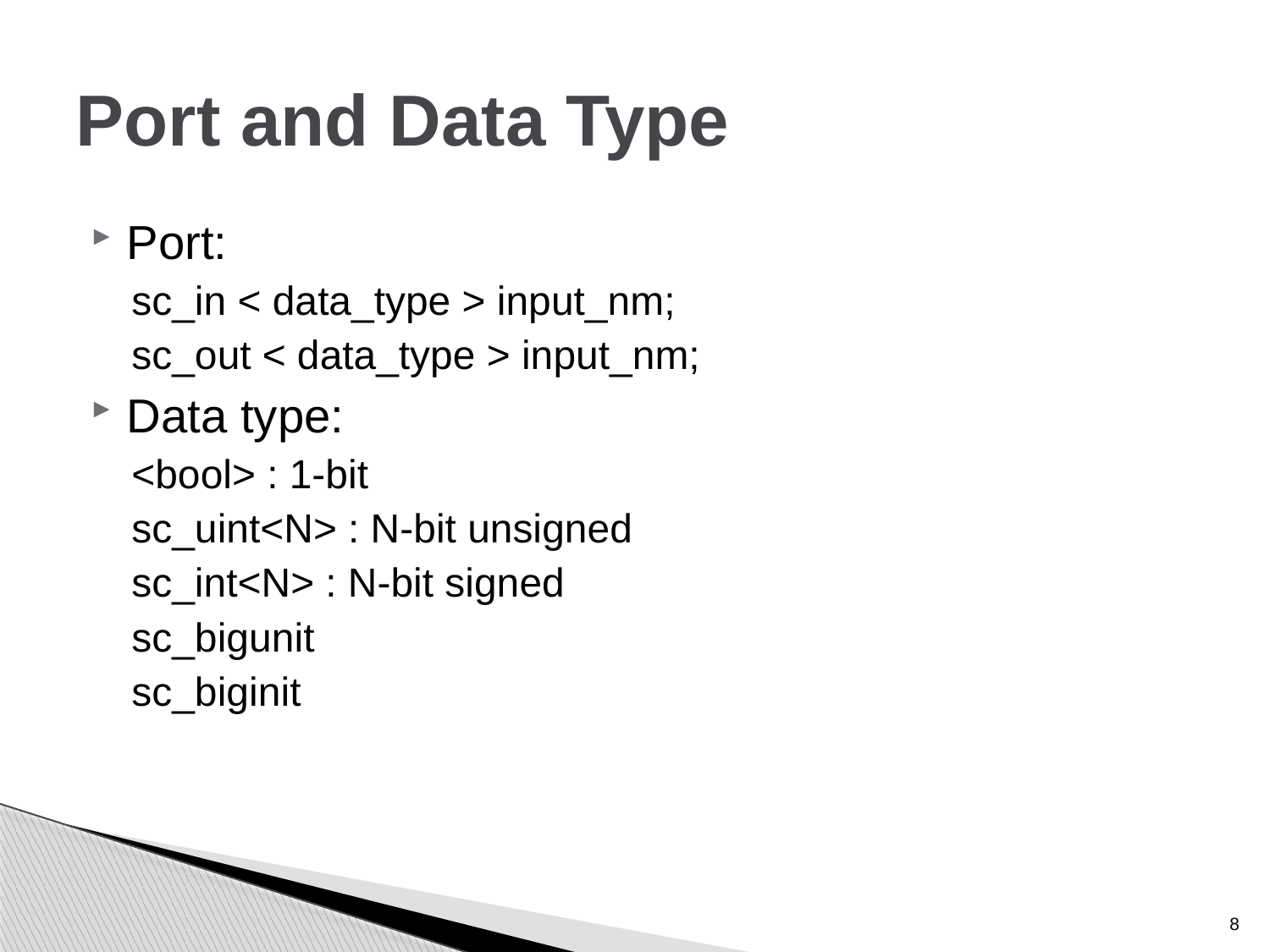

# Port and Data Type
Port:
sc_in < data_type > input_nm;
sc_out < data_type > input_nm;
Data type:
<bool> : 1-bit
sc_uint<N> : N-bit unsigned
sc_int<N> : N-bit signed
sc_bigunit
sc_biginit

8